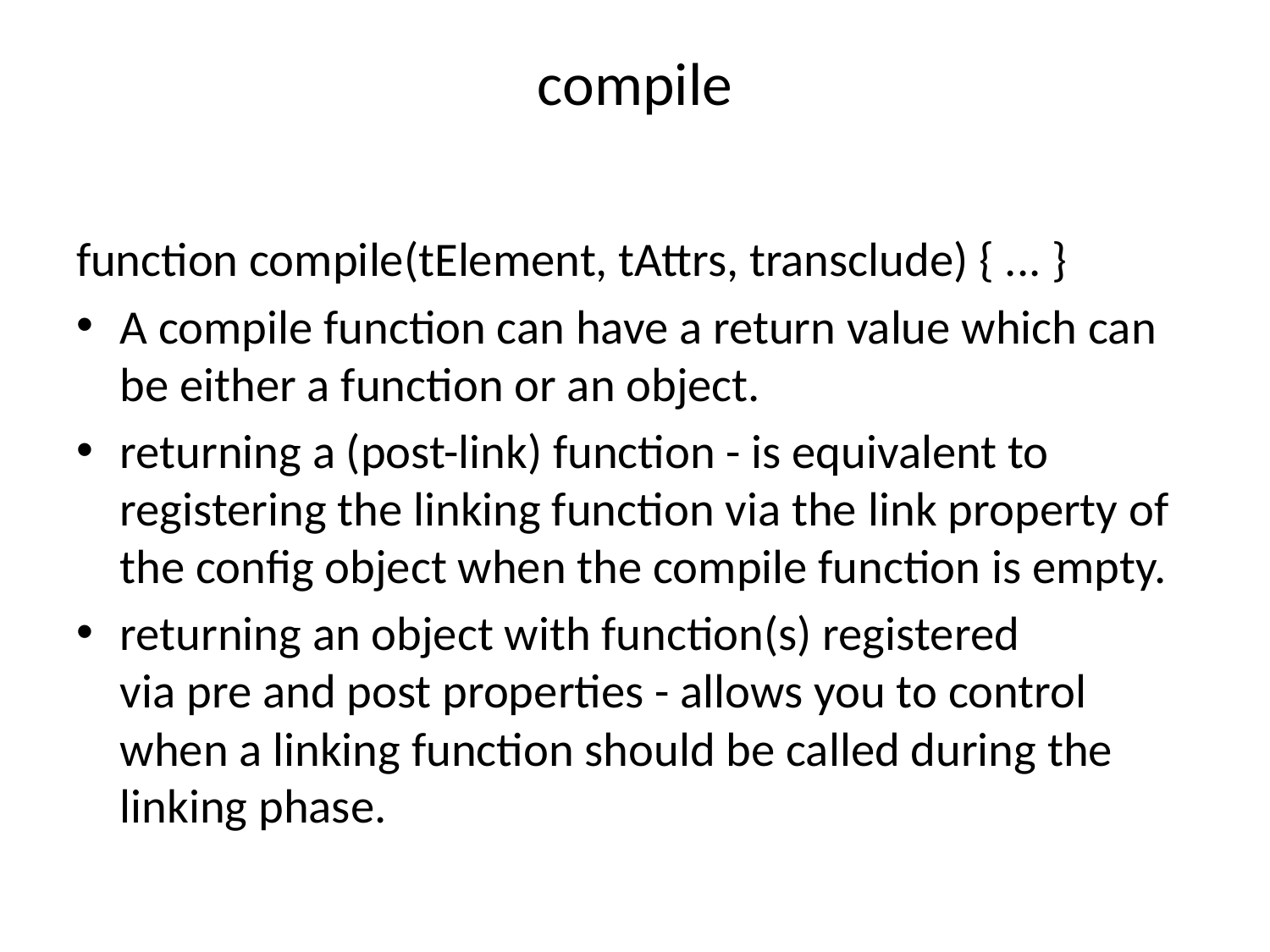

# compile
function compile(tElement, tAttrs, transclude) { ... }
A compile function can have a return value which can be either a function or an object.
returning a (post-link) function - is equivalent to registering the linking function via the link property of the config object when the compile function is empty.
returning an object with function(s) registered via pre and post properties - allows you to control when a linking function should be called during the linking phase.